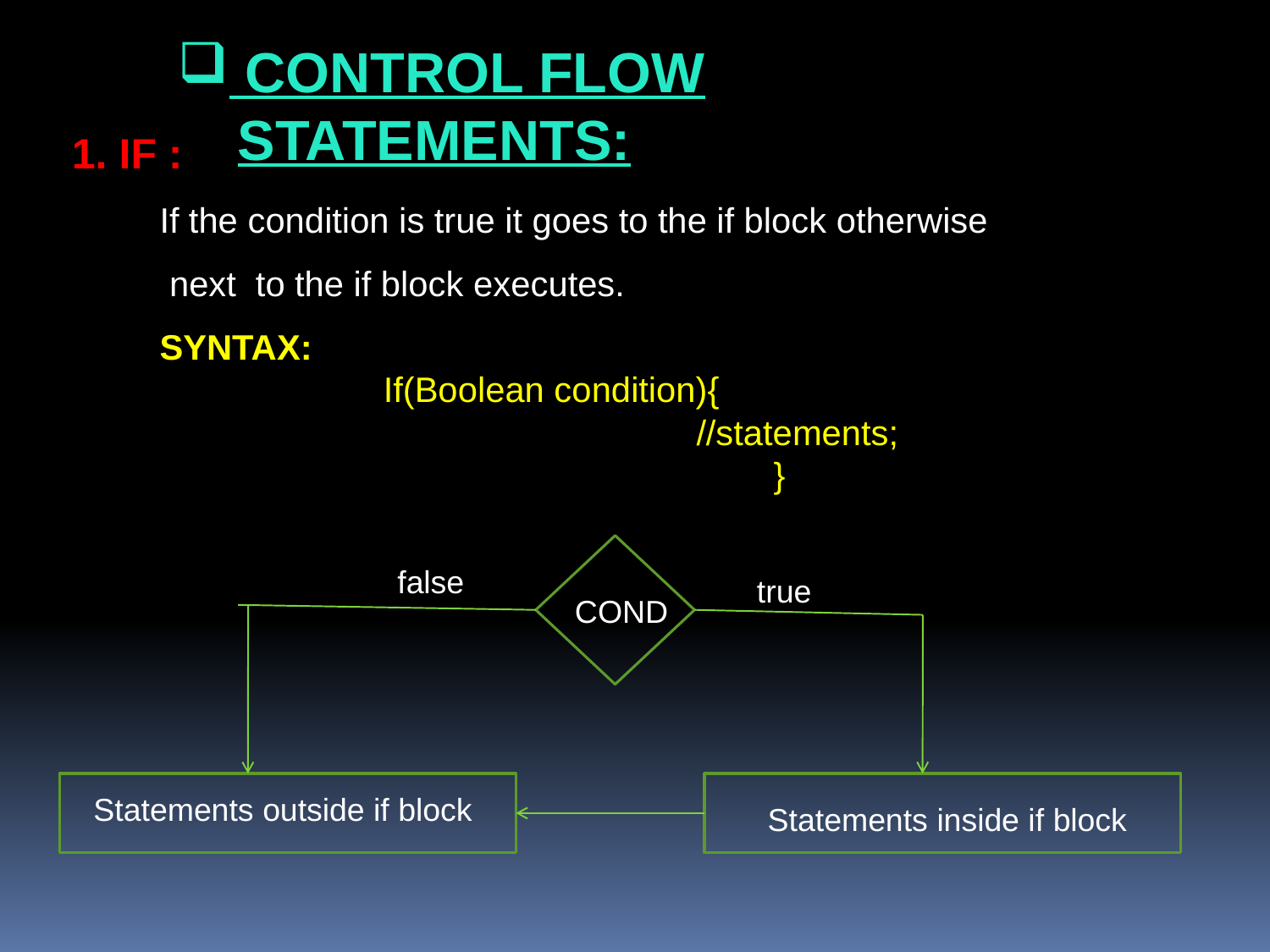

CONTROL FLOW STATEMENTS:

1. IF :
         If the condition is true it goes to the if block otherwise
          next  to the if block executes.
         SYNTAX:
                                If(Boolean condition){
			                         //statements;
	                                                           }

false
true
COND

Statements outside if block
Statements inside if block